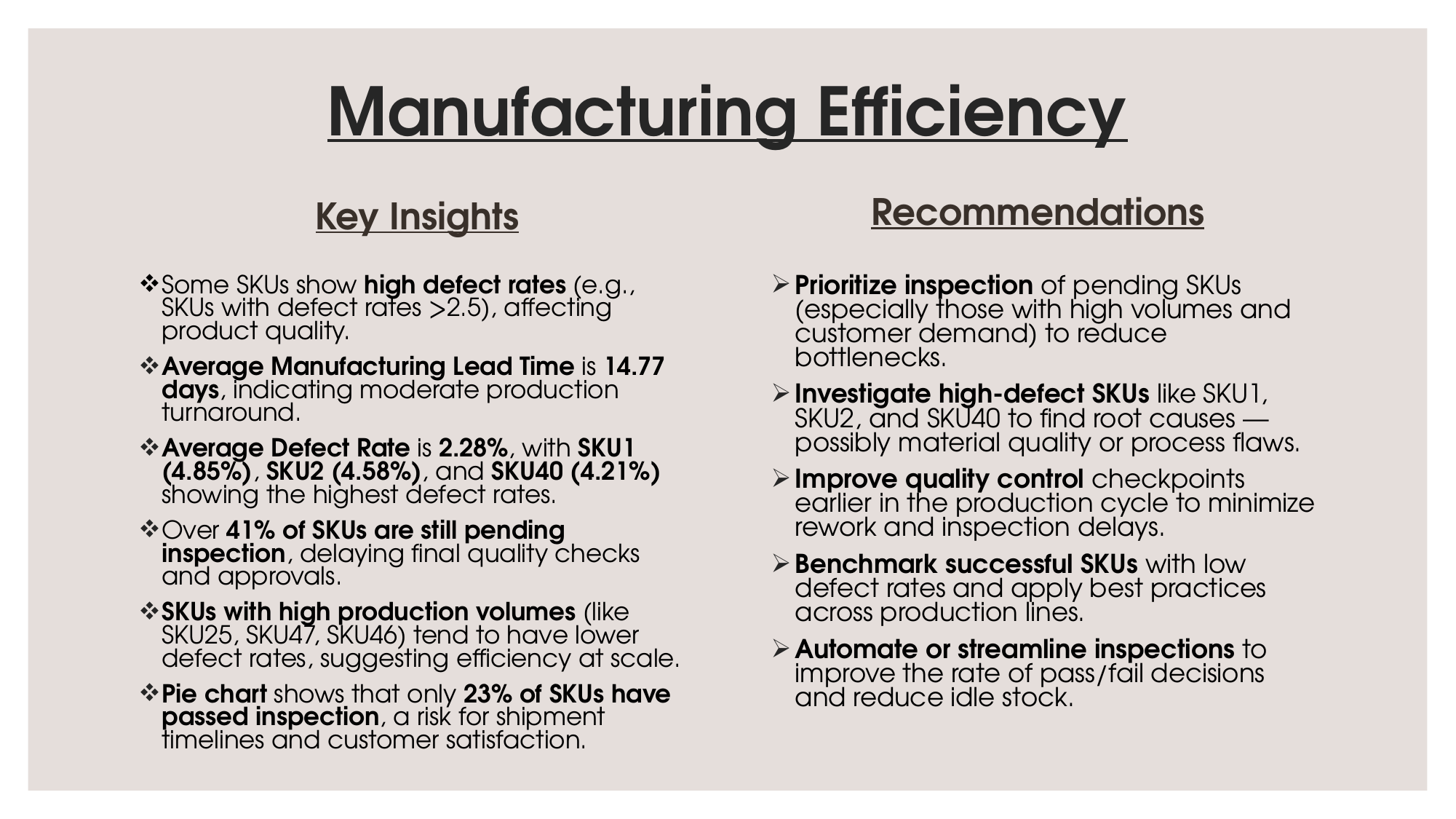

# Manufacturing Efficiency
Key Insights
Recommendations
Prioritize inspection of pending SKUs (especially those with high volumes and customer demand) to reduce bottlenecks.
Investigate high-defect SKUs like SKU1, SKU2, and SKU40 to find root causes — possibly material quality or process flaws.
Improve quality control checkpoints earlier in the production cycle to minimize rework and inspection delays.
Benchmark successful SKUs with low defect rates and apply best practices across production lines.
Automate or streamline inspections to improve the rate of pass/fail decisions and reduce idle stock.

Some SKUs show high defect rates (e.g., SKUs with defect rates >2.5), affecting product quality.
Average Manufacturing Lead Time is 14.77 days, indicating moderate production turnaround.
Average Defect Rate is 2.28%, with SKU1 (4.85%), SKU2 (4.58%), and SKU40 (4.21%) showing the highest defect rates.
Over 41% of SKUs are still pending inspection, delaying final quality checks and approvals.
SKUs with high production volumes (like SKU25, SKU47, SKU46) tend to have lower defect rates, suggesting efficiency at scale.
Pie chart shows that only 23% of SKUs have passed inspection, a risk for shipment timelines and customer satisfaction.